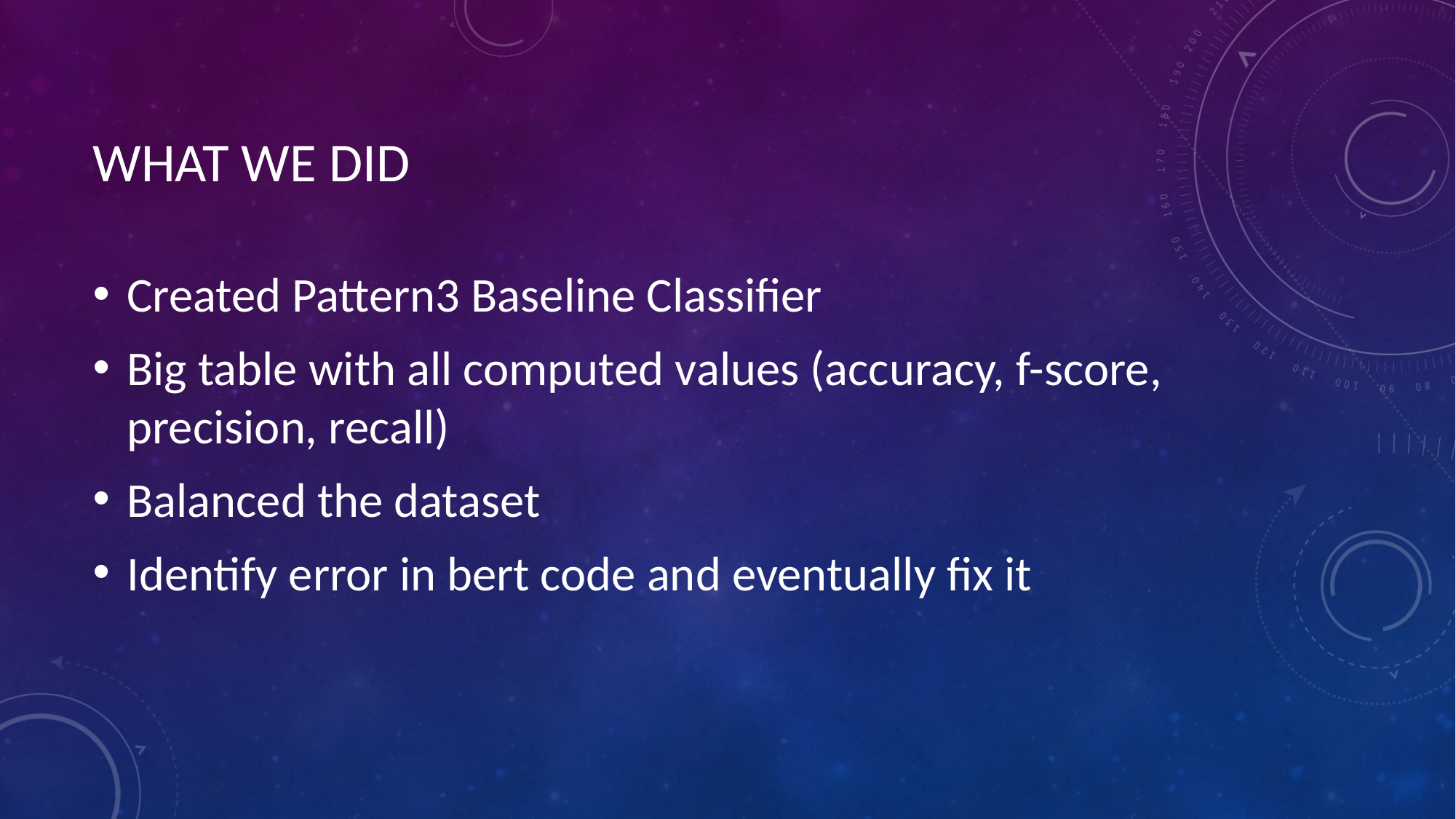

# What we did
Created Pattern3 Baseline Classifier
Big table with all computed values (accuracy, f-score, precision, recall)
Balanced the dataset
Identify error in bert code and eventually fix it